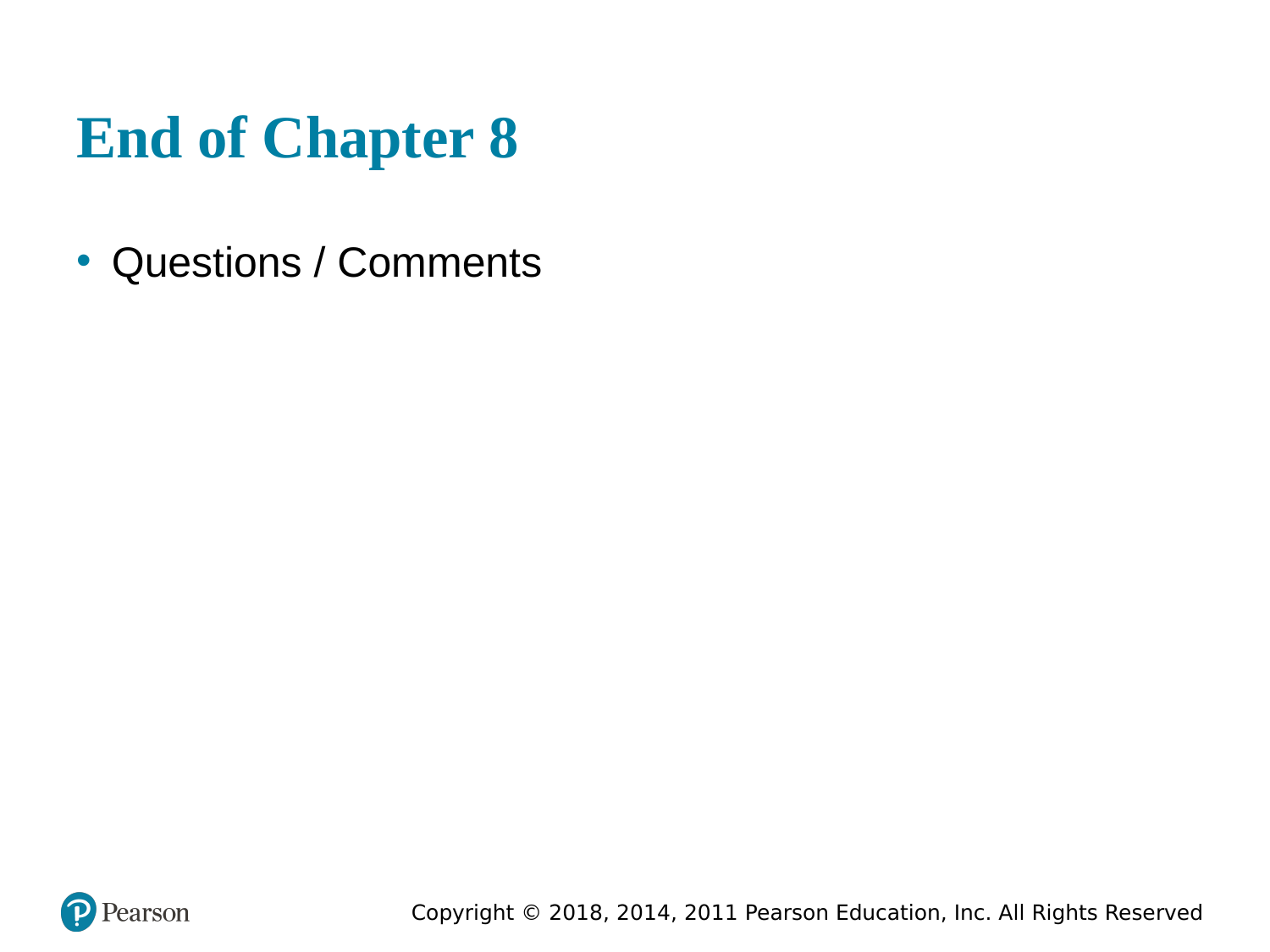

# End of Chapter 8
Questions / Comments